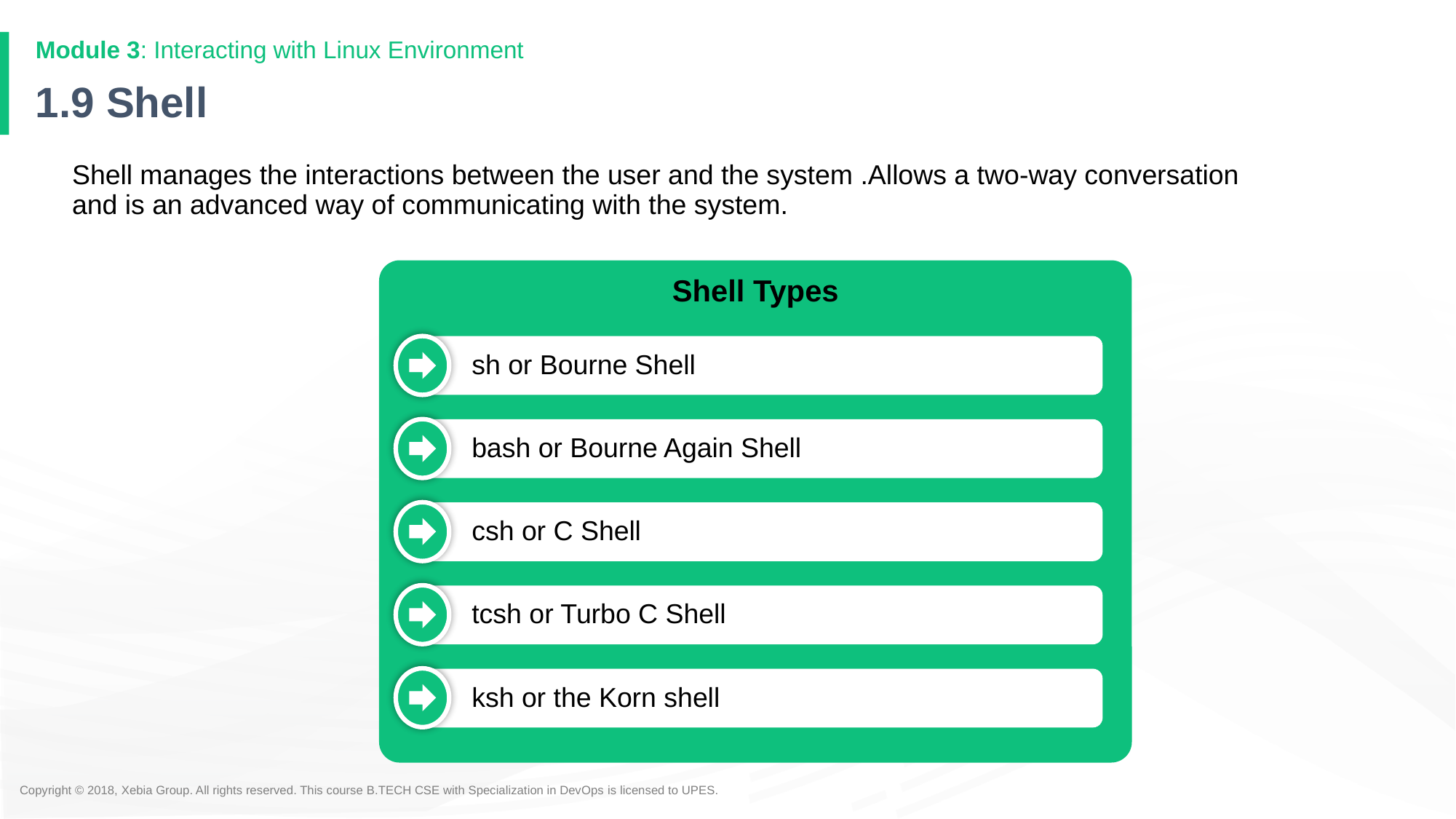

Module 3: Interacting with Linux Environment
# 1.9 Shell
Shell manages the interactions between the user and the system .Allows a two-way conversation and is an advanced way of communicating with the system.

Shell Types
sh or Bourne Shell

bash or Bourne Again Shell

csh or C Shell

tcsh or Turbo C Shell

ksh or the Korn shell